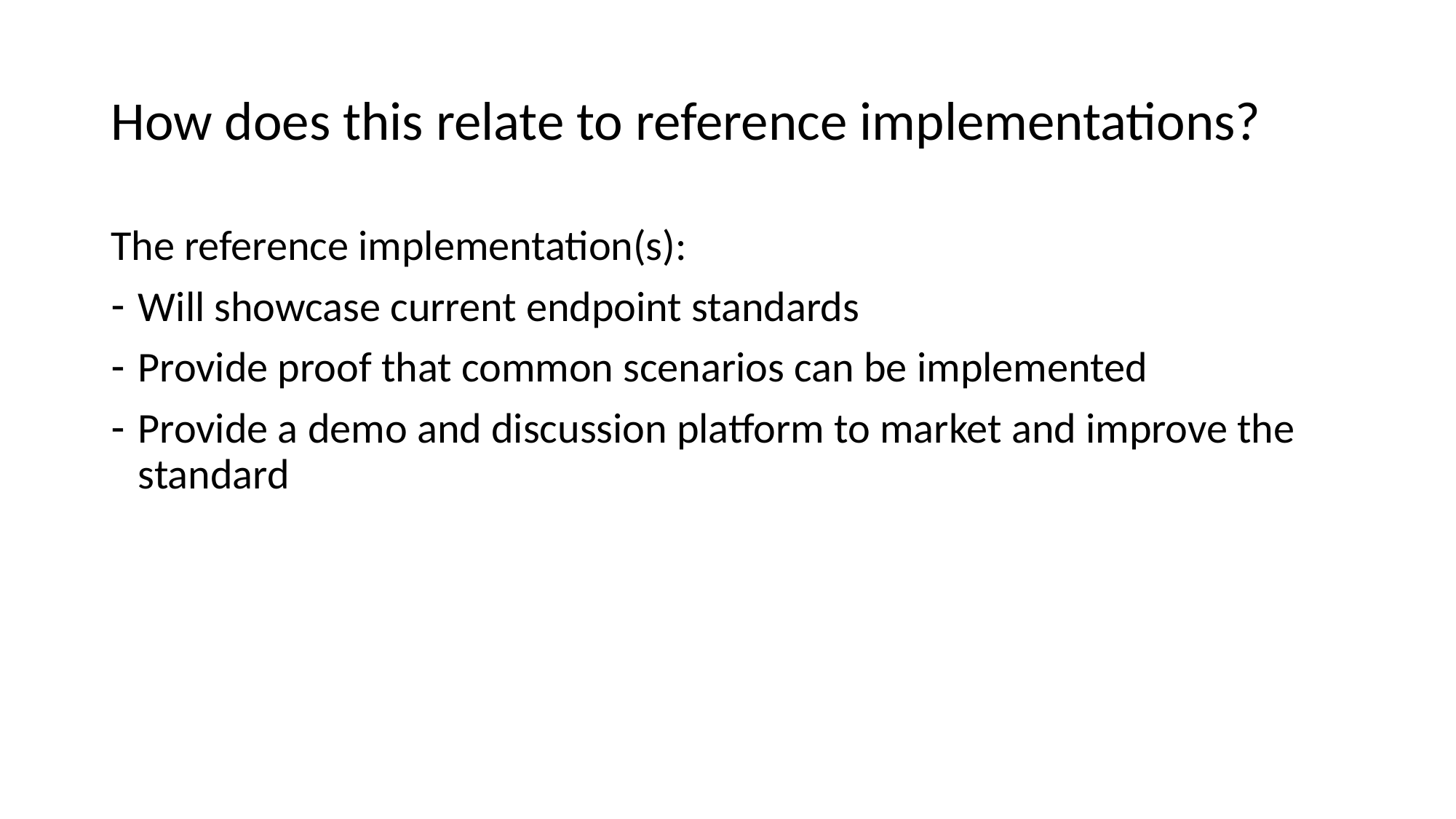

# How does this relate to reference implementations?
The reference implementation(s):
Will showcase current endpoint standards
Provide proof that common scenarios can be implemented
Provide a demo and discussion platform to market and improve the standard